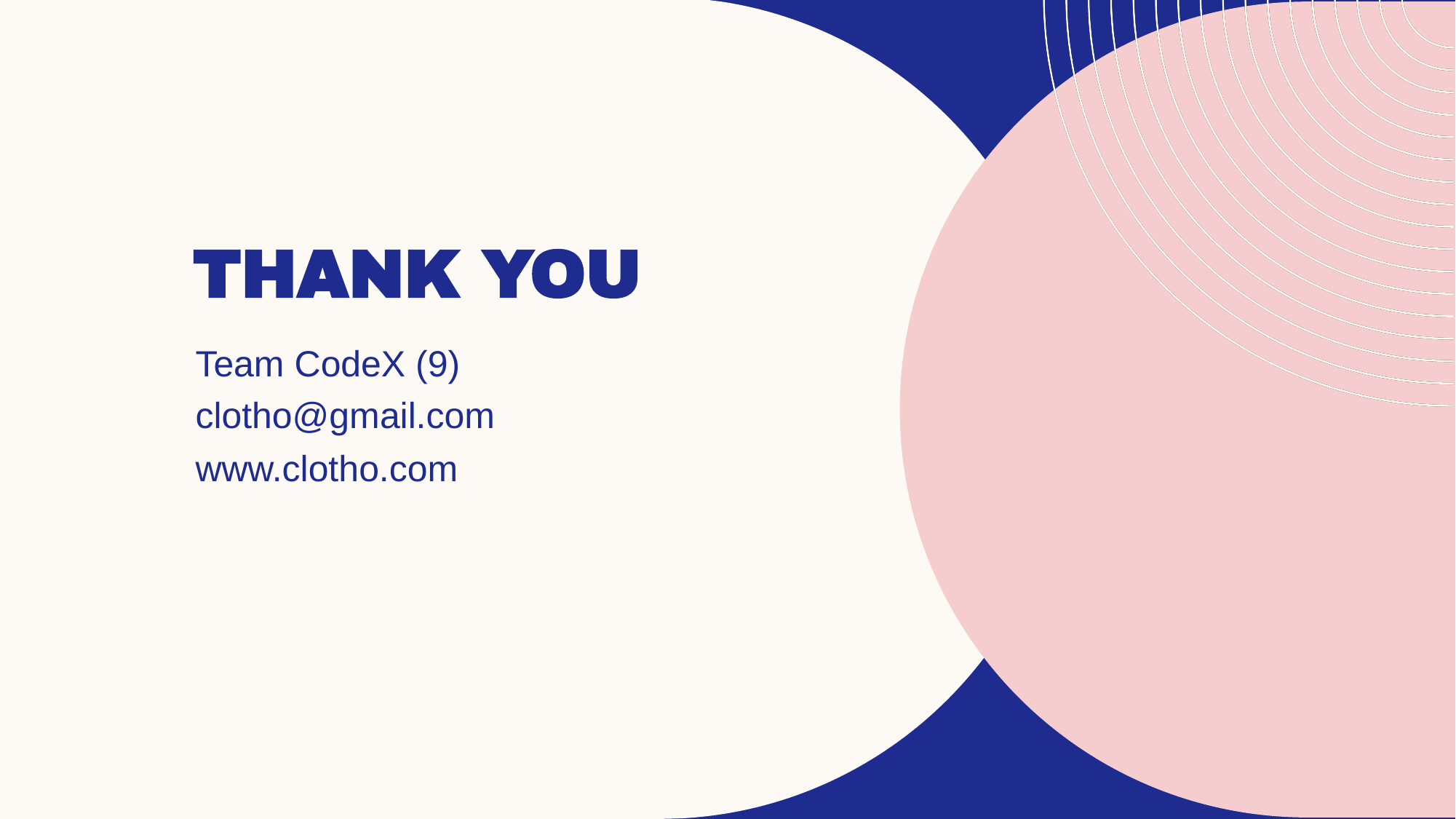

# THANK YOU
Team CodeX (9)
clotho@gmail.com
www.clotho.com